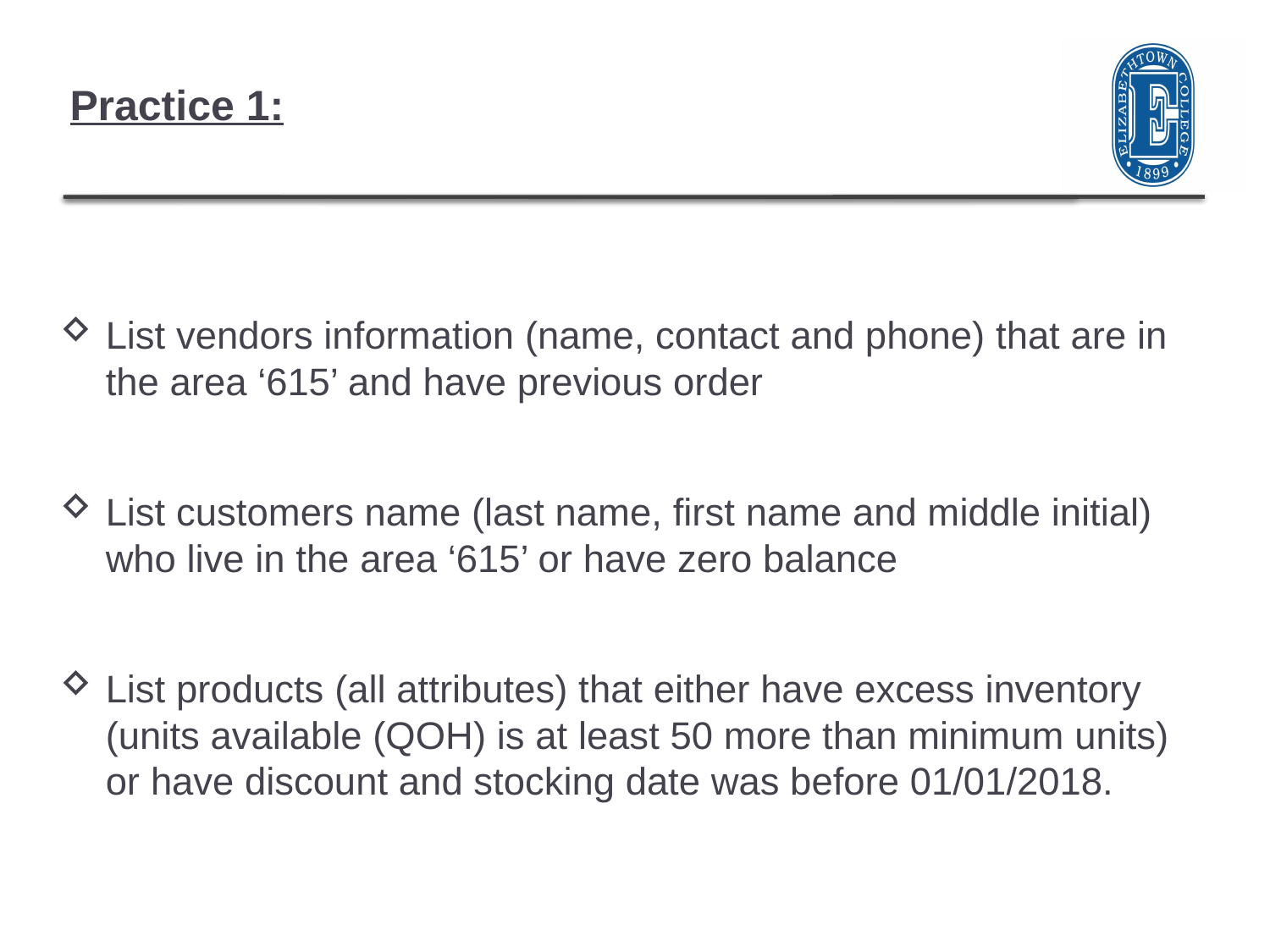

# Practice 1:

List vendors information (name, contact and phone) that are in the area ‘615’ and have previous order

List customers name (last name, first name and middle initial) who live in the area ‘615’ or have zero balance

List products (all attributes) that either have excess inventory (units available (QOH) is at least 50 more than minimum units) or have discount and stocking date was before 01/01/2018.